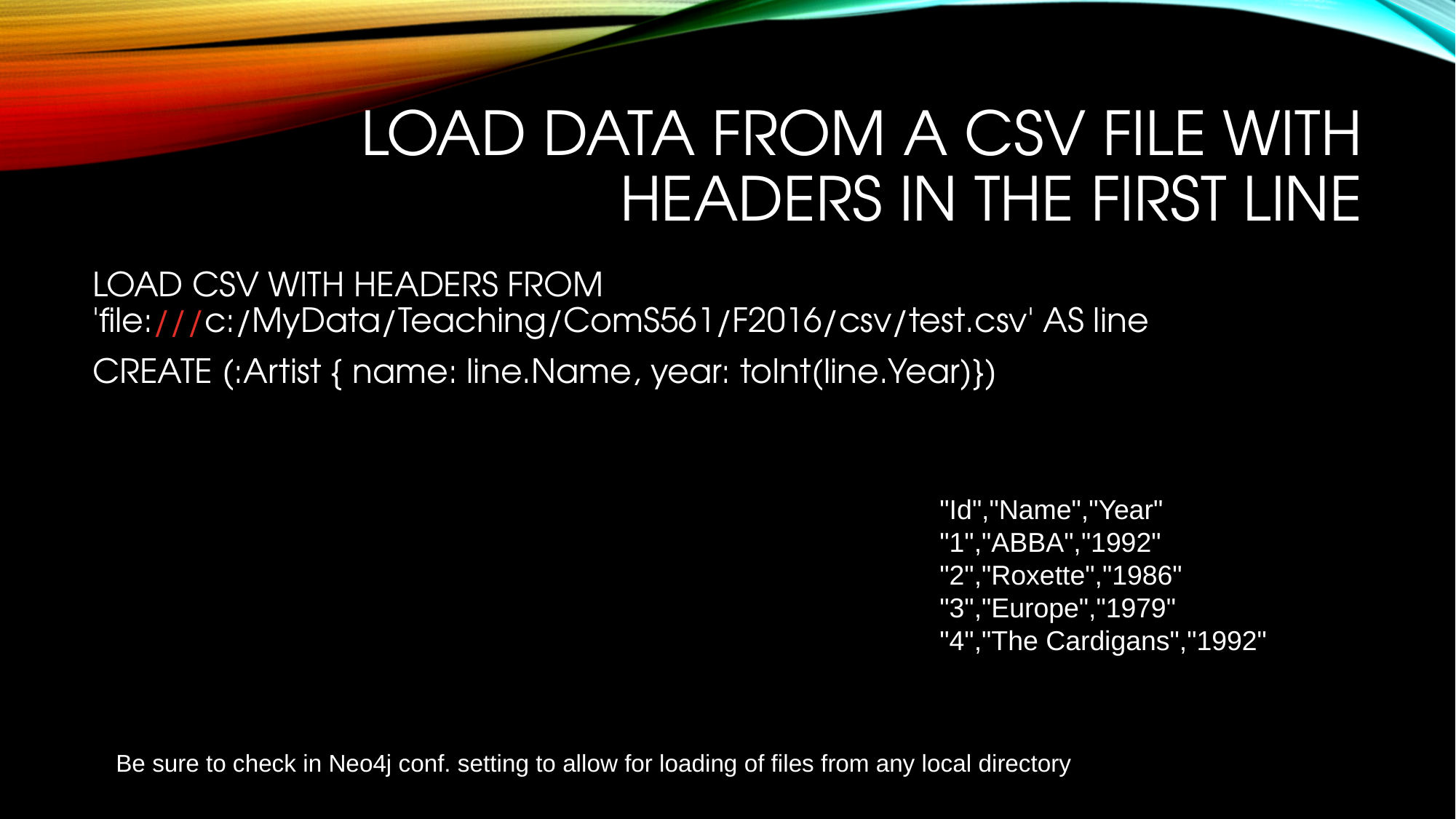

# LOAD DATA from a csv file with headers in the first line
LOAD CSV WITH HEADERS FROM 'file:///c:/MyData/Teaching/ComS561/F2016/csv/test.csv' AS line
CREATE (:Artist { name: line.Name, year: toInt(line.Year)})
"Id","Name","Year"
"1","ABBA","1992"
"2","Roxette","1986"
"3","Europe","1979"
"4","The Cardigans","1992"
Be sure to check in Neo4j conf. setting to allow for loading of files from any local directory